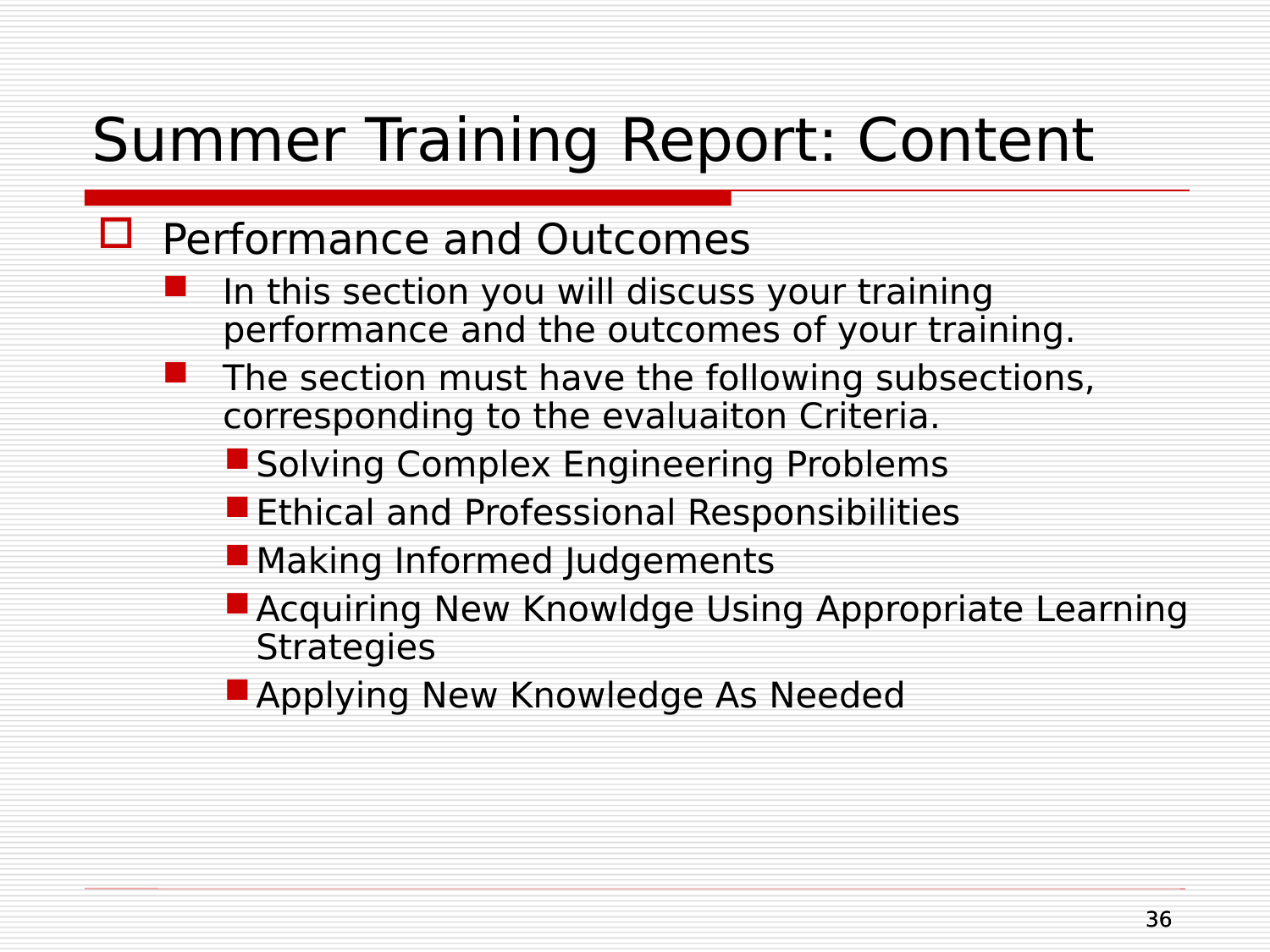

Summer Training Report: Content
Performance and Outcomes
In this section you will discuss your training performance and the outcomes of your training.
The section must have the following subsections, corresponding to the evaluaiton Criteria.
Solving Complex Engineering Problems
Ethical and Professional Responsibilities
Making Informed Judgements
Acquiring New Knowldge Using Appropriate Learning Strategies
Applying New Knowledge As Needed
36
36